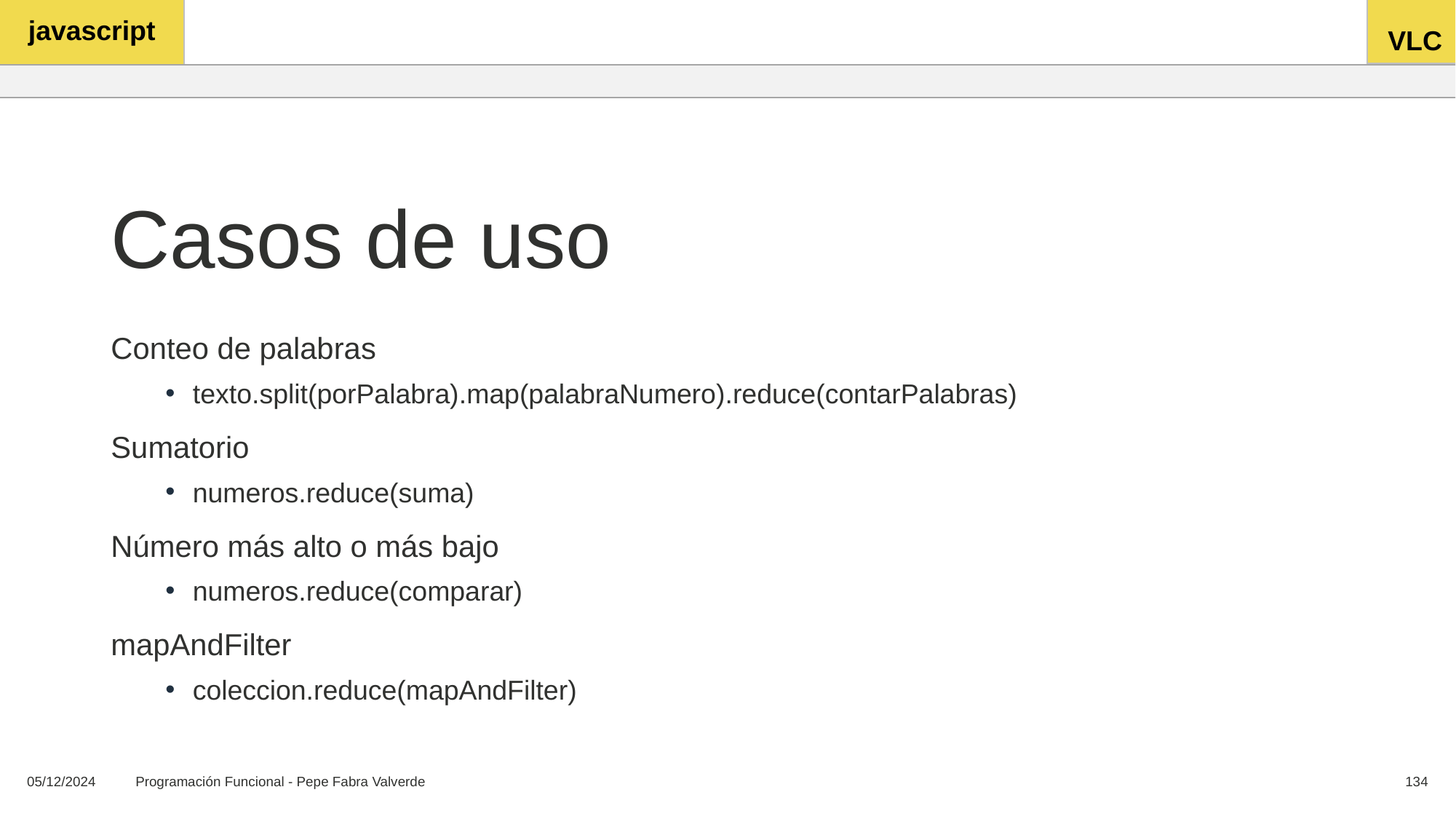

# Casos de uso
Conteo de palabras
texto.split(porPalabra).map(palabraNumero).reduce(contarPalabras)
Sumatorio
numeros.reduce(suma)
Número más alto o más bajo
numeros.reduce(comparar)
mapAndFilter
coleccion.reduce(mapAndFilter)
05/12/2024
Programación Funcional - Pepe Fabra Valverde
134